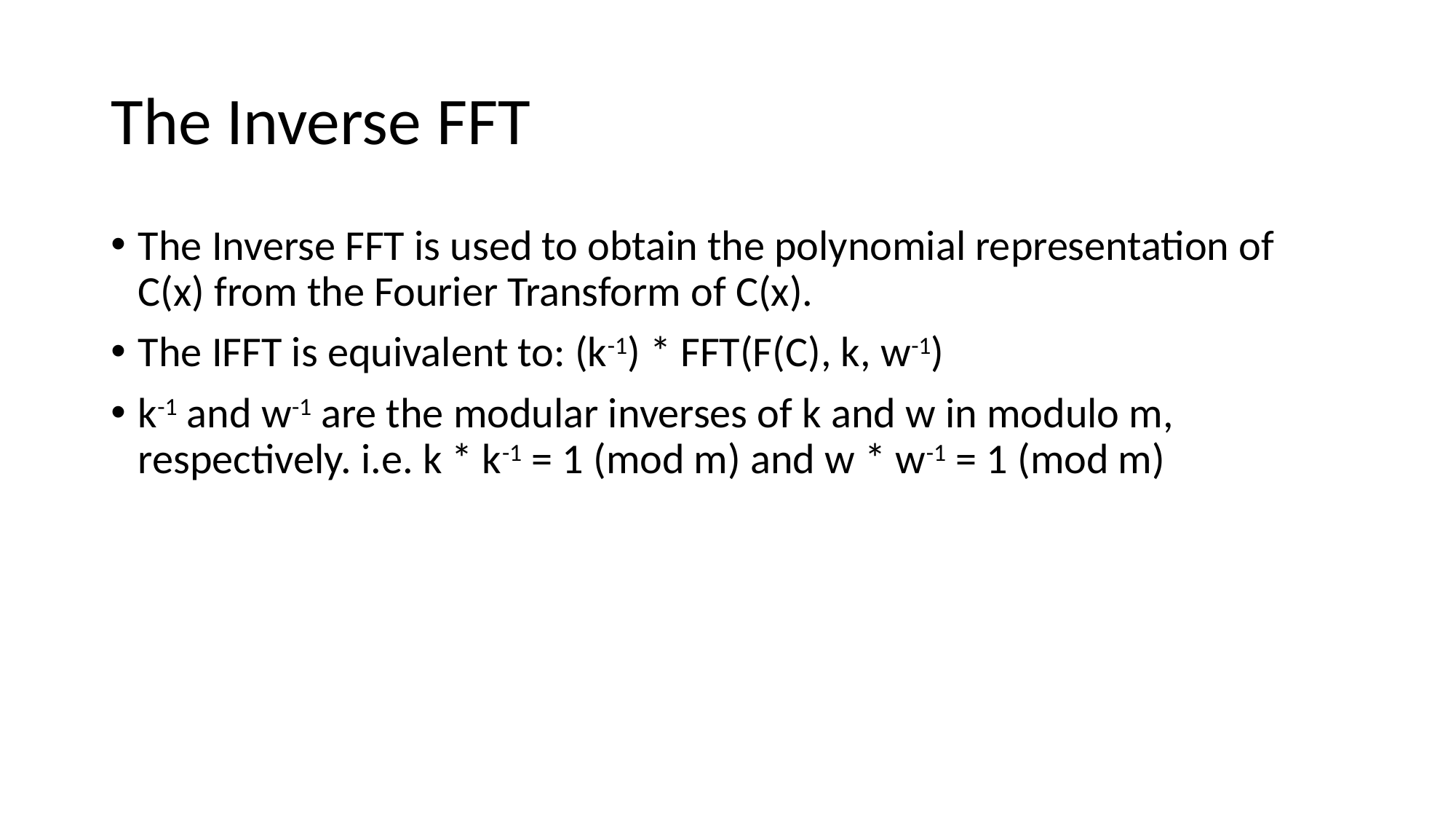

# The Inverse FFT
The Inverse FFT is used to obtain the polynomial representation of C(x) from the Fourier Transform of C(x).
The IFFT is equivalent to: (k-1) * FFT(F(C), k, w-1)
k-1 and w-1 are the modular inverses of k and w in modulo m, respectively. i.e. k * k-1 = 1 (mod m) and w * w-1 = 1 (mod m)